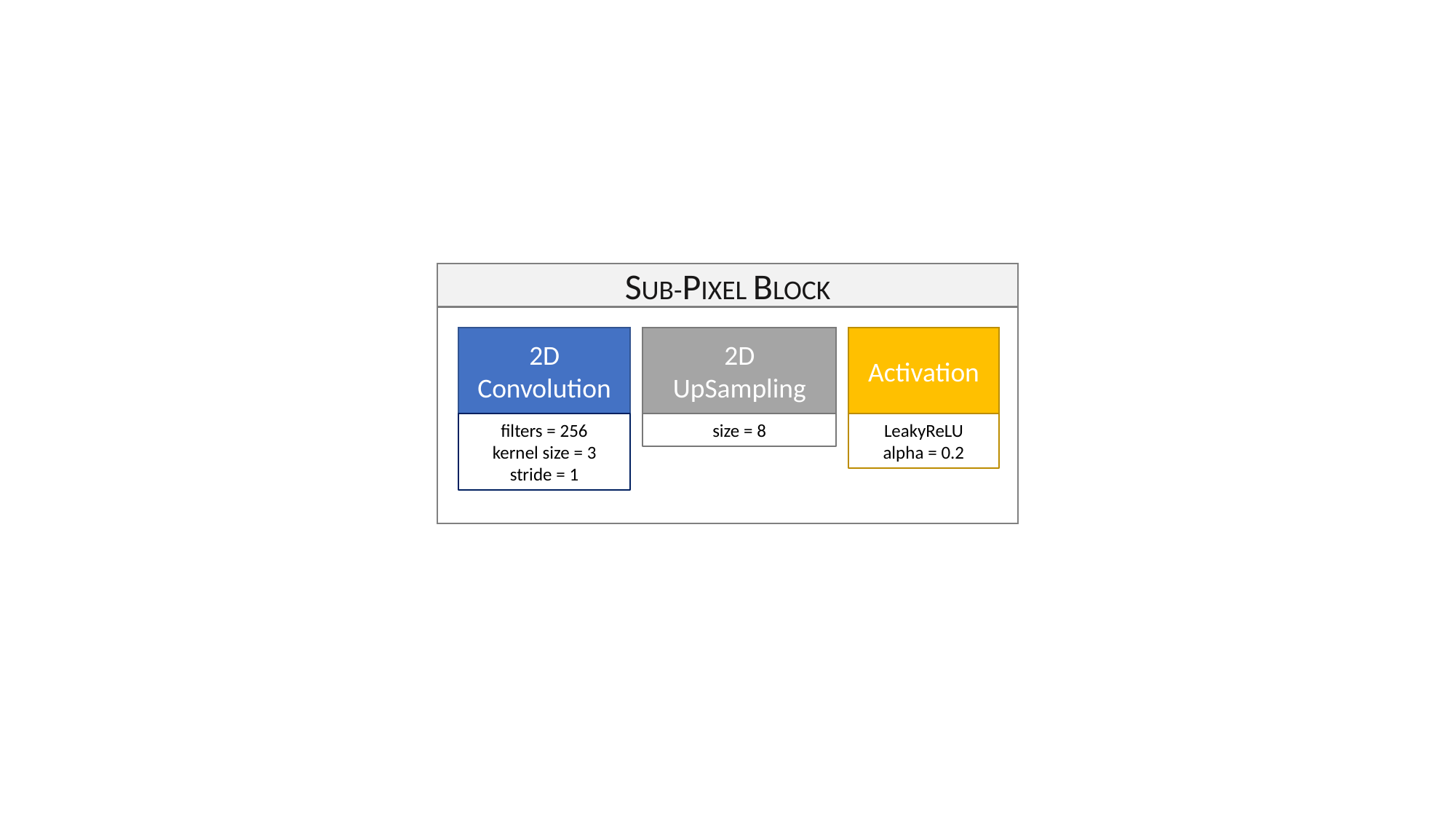

SUB-PIXEL BLOCK

2D Convolution
2D
UpSampling
Activation
LeakyReLU
alpha = 0.2
filters = 256
kernel size = 3
stride = 1
size = 8